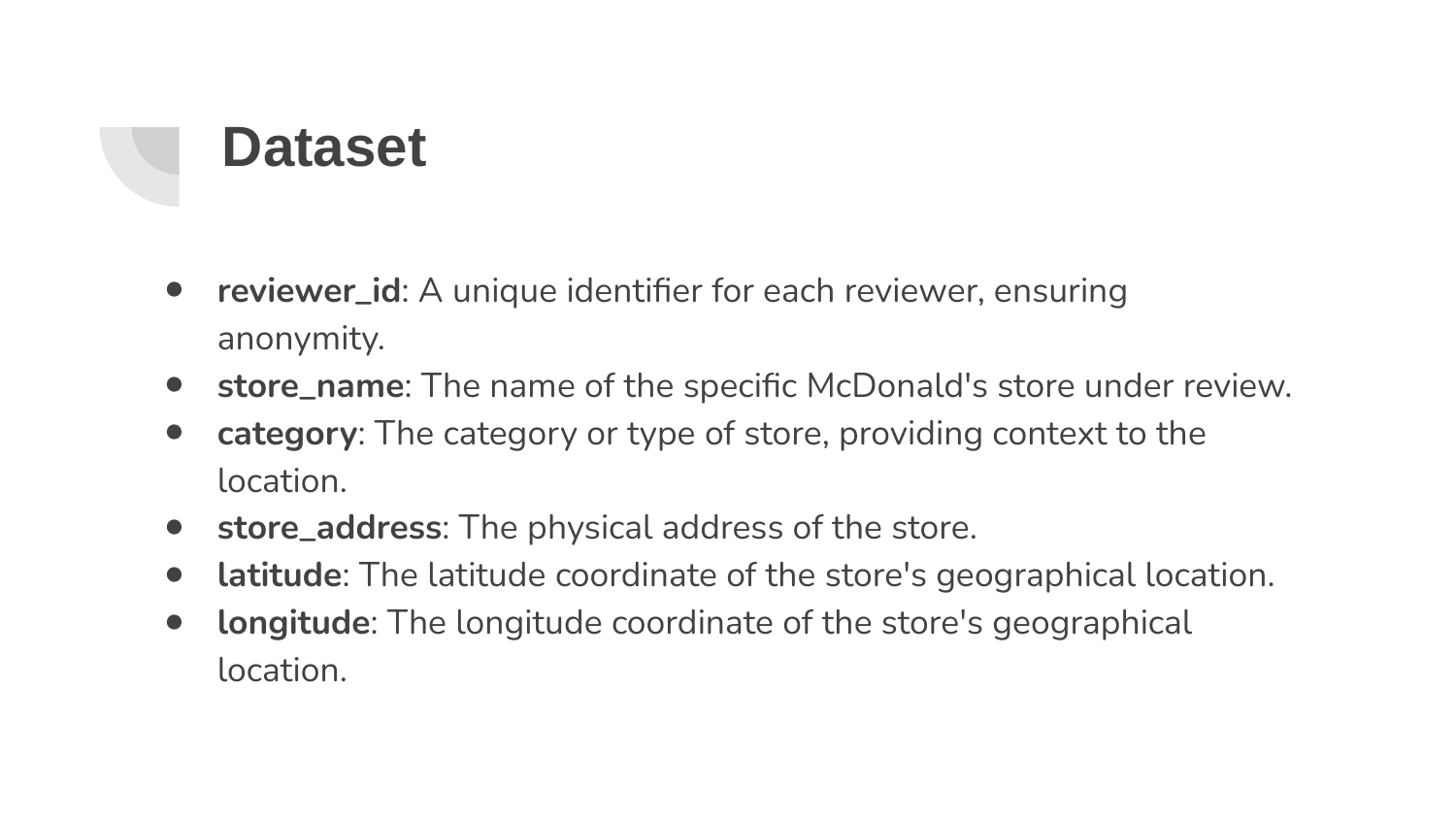

# Dataset

reviewer_id: A unique identifier for each reviewer, ensuring anonymity.
store_name: The name of the specific McDonald's store under review.
category: The category or type of store, providing context to the location.
store_address: The physical address of the store.
latitude: The latitude coordinate of the store's geographical location.
longitude: The longitude coordinate of the store's geographical location.